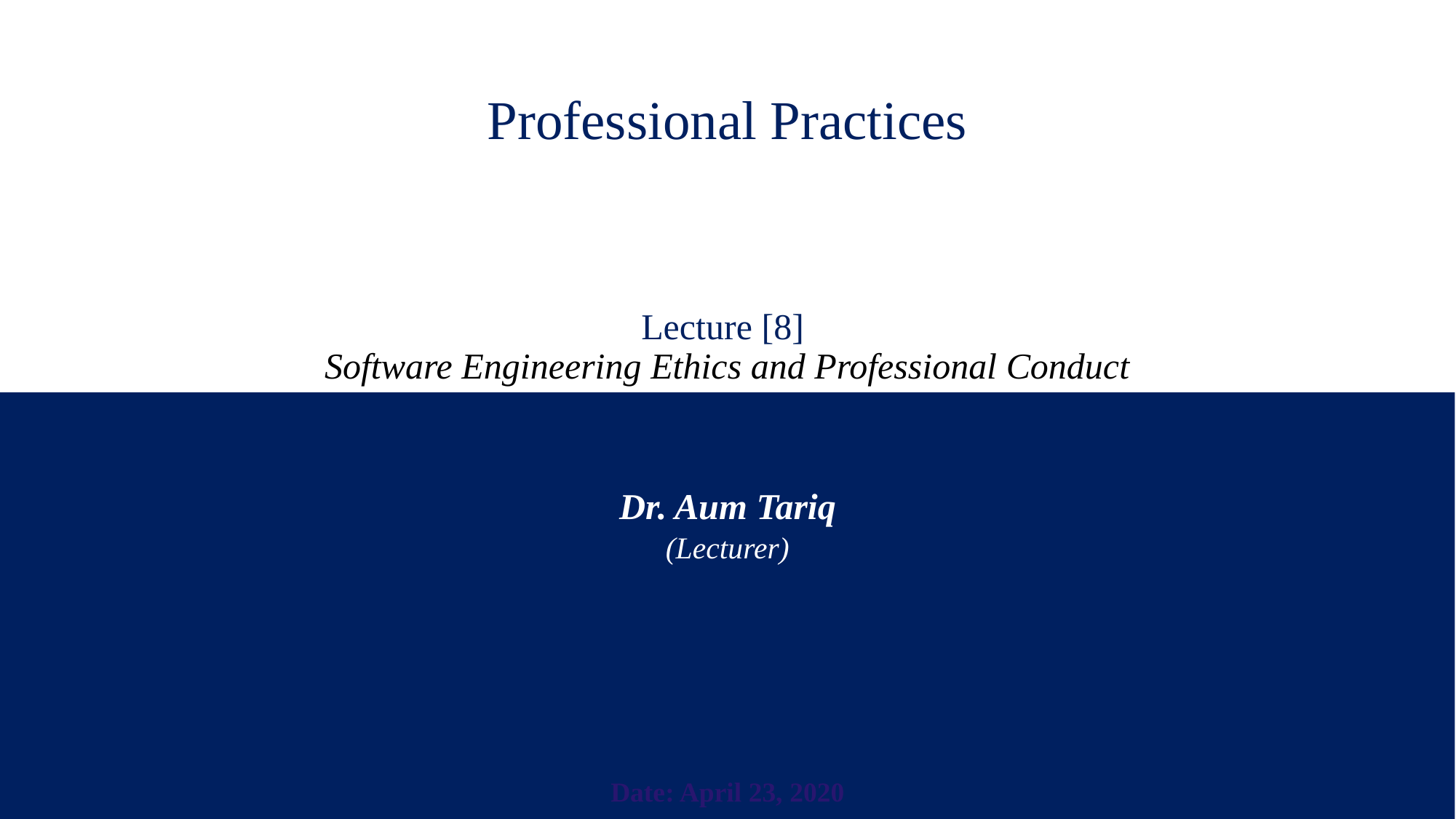

# Professional Practices Lecture [8] Software Engineering Ethics and Professional Conduct

Dr. Aum Tariq
(Lecturer)

Date: April 23, 2020